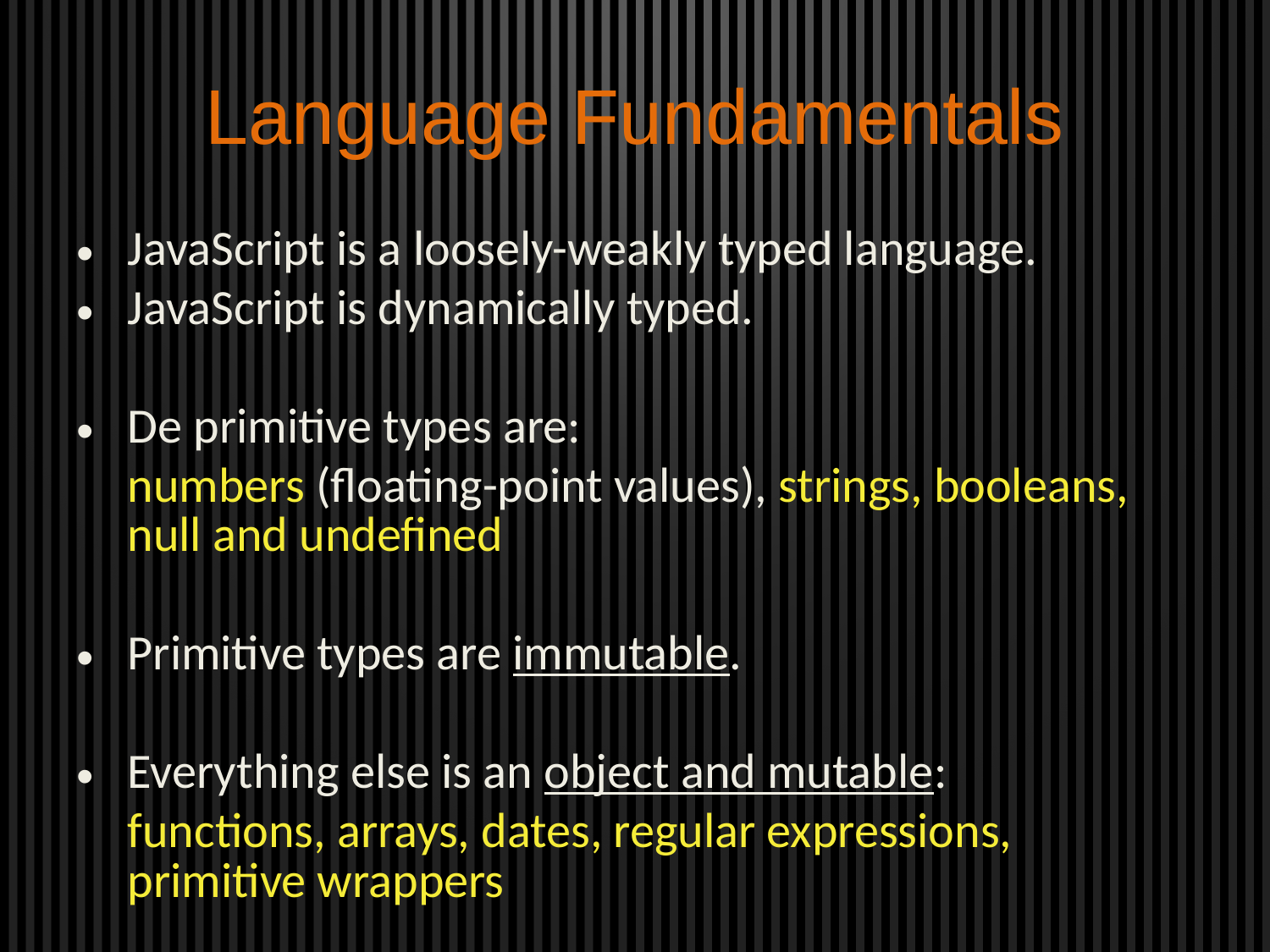

Language Fundamentals
JavaScript is a loosely-weakly typed language.
JavaScript is dynamically typed.

De primitive types are:
	numbers (floating-point values), strings, booleans, null and undefined

Primitive types are immutable.

Everything else is an object and mutable:
 	functions, arrays, dates, regular expressions, primitive wrappers